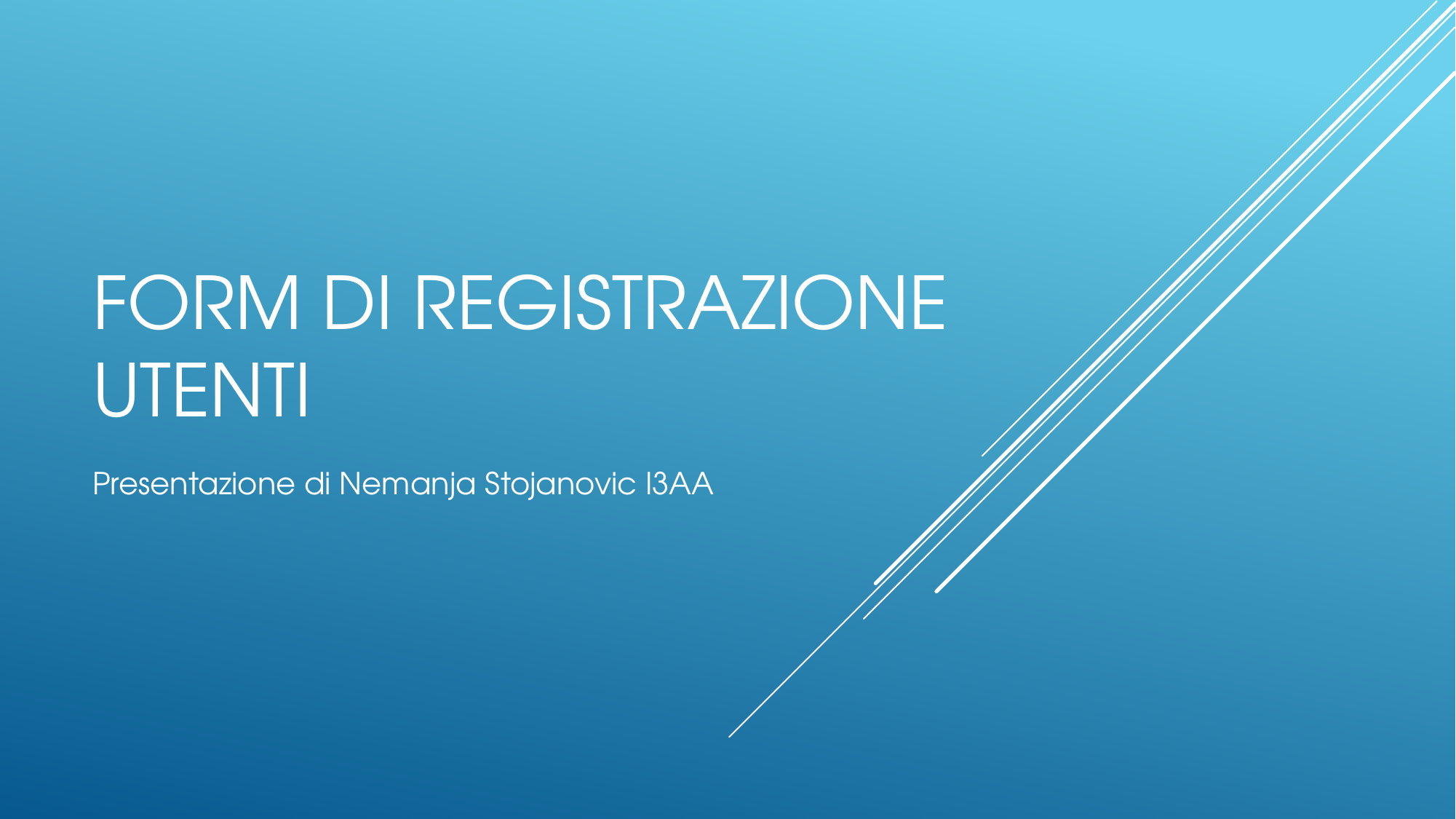

# Form di registrazione utenti
Presentazione di Nemanja Stojanovic I3AA